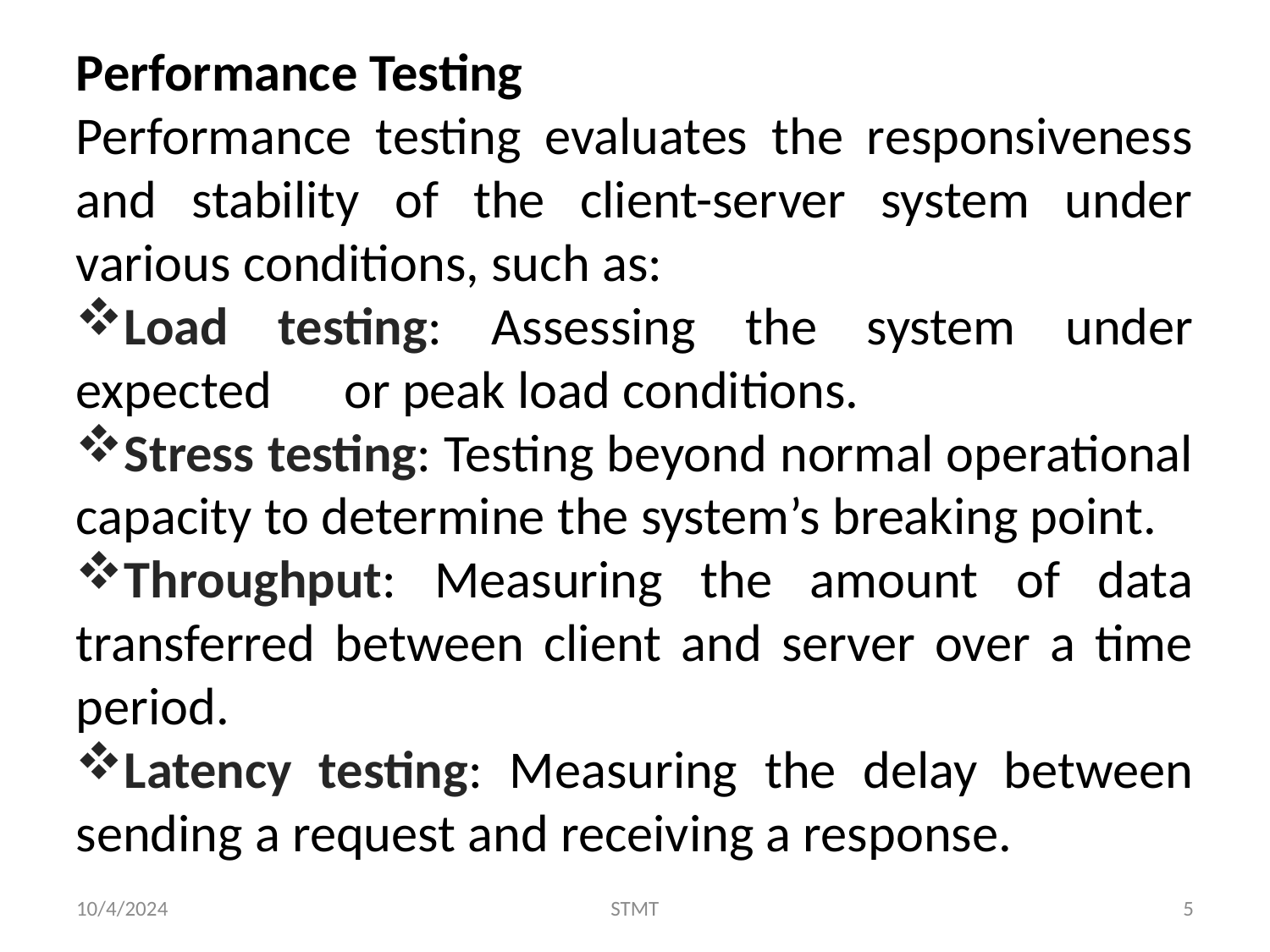

Performance Testing
Performance testing evaluates the responsiveness and stability of the client-server system under various conditions, such as:
Load testing: Assessing the system under expected      or peak load conditions.
Stress testing: Testing beyond normal operational capacity to determine the system’s breaking point.
Throughput: Measuring the amount of data transferred between client and server over a time period.
Latency testing: Measuring the delay between sending a request and receiving a response.
10/4/2024
STMT
5